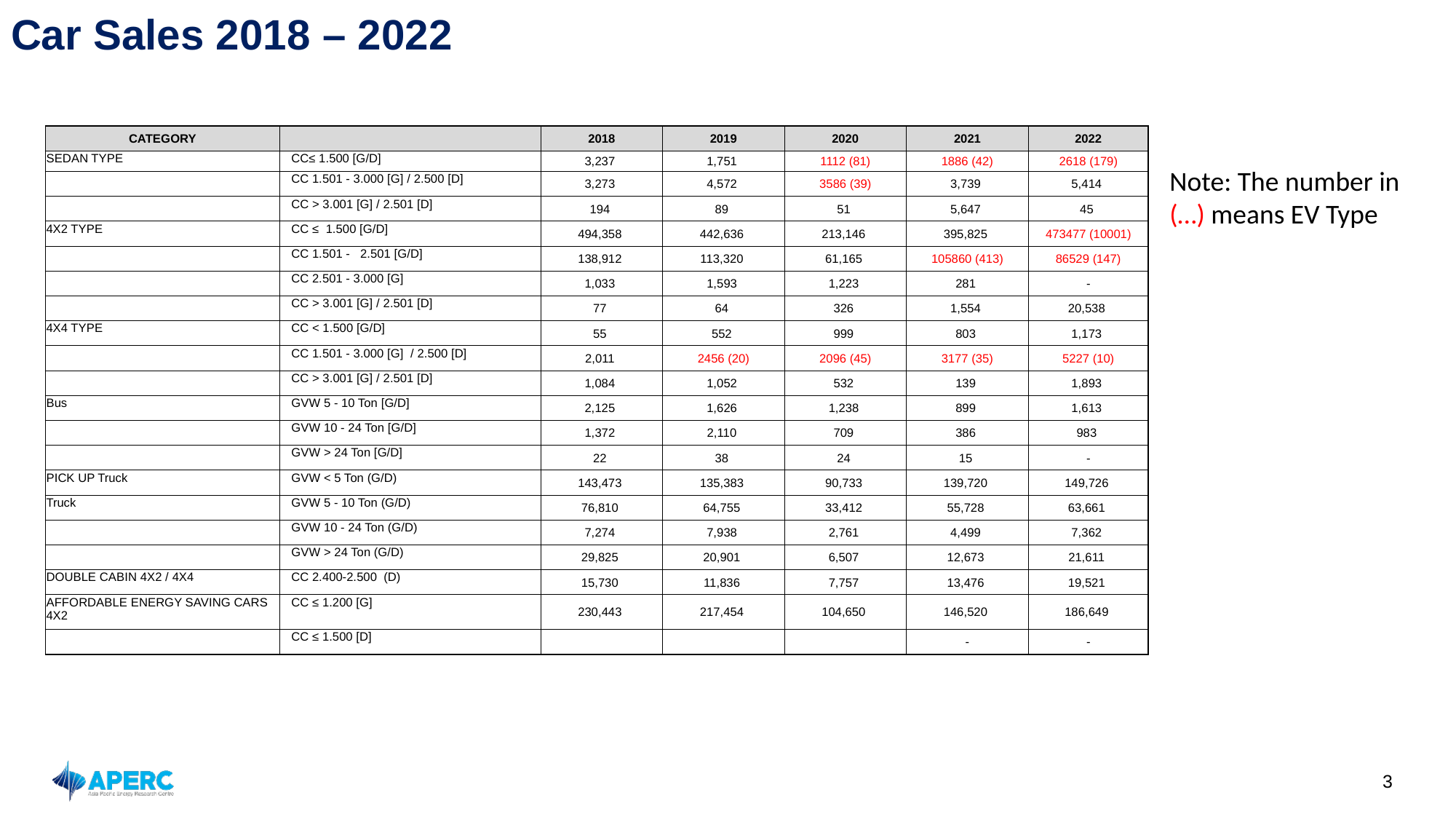

# Car Sales 2018 – 2022
| CATEGORY |  | 2018 | 2019 | 2020 | 2021 | 2022 |
| --- | --- | --- | --- | --- | --- | --- |
| SEDAN TYPE | CC≤ 1.500 [G/D] | 3,237 | 1,751 | 1112 (81) | 1886 (42) | 2618 (179) |
|  | CC 1.501 - 3.000 [G] / 2.500 [D] | 3,273 | 4,572 | 3586 (39) | 3,739 | 5,414 |
|  | CC > 3.001 [G] / 2.501 [D] | 194 | 89 | 51 | 5,647 | 45 |
| 4X2 TYPE | CC ≤ 1.500 [G/D] | 494,358 | 442,636 | 213,146 | 395,825 | 473477 (10001) |
|  | CC 1.501 - 2.501 [G/D] | 138,912 | 113,320 | 61,165 | 105860 (413) | 86529 (147) |
|  | CC 2.501 - 3.000 [G] | 1,033 | 1,593 | 1,223 | 281 | - |
|  | CC > 3.001 [G] / 2.501 [D] | 77 | 64 | 326 | 1,554 | 20,538 |
| 4X4 TYPE | CC < 1.500 [G/D] | 55 | 552 | 999 | 803 | 1,173 |
|  | CC 1.501 - 3.000 [G] / 2.500 [D] | 2,011 | 2456 (20) | 2096 (45) | 3177 (35) | 5227 (10) |
|  | CC > 3.001 [G] / 2.501 [D] | 1,084 | 1,052 | 532 | 139 | 1,893 |
| Bus | GVW 5 - 10 Ton [G/D] | 2,125 | 1,626 | 1,238 | 899 | 1,613 |
|  | GVW 10 - 24 Ton [G/D] | 1,372 | 2,110 | 709 | 386 | 983 |
|  | GVW > 24 Ton [G/D] | 22 | 38 | 24 | 15 | - |
| PICK UP Truck | GVW < 5 Ton (G/D) | 143,473 | 135,383 | 90,733 | 139,720 | 149,726 |
| Truck | GVW 5 - 10 Ton (G/D) | 76,810 | 64,755 | 33,412 | 55,728 | 63,661 |
|  | GVW 10 - 24 Ton (G/D) | 7,274 | 7,938 | 2,761 | 4,499 | 7,362 |
|  | GVW > 24 Ton (G/D) | 29,825 | 20,901 | 6,507 | 12,673 | 21,611 |
| DOUBLE CABIN 4X2 / 4X4 | CC 2.400-2.500 (D) | 15,730 | 11,836 | 7,757 | 13,476 | 19,521 |
| AFFORDABLE ENERGY SAVING CARS 4X2 | CC ≤ 1.200 [G] | 230,443 | 217,454 | 104,650 | 146,520 | 186,649 |
|  | CC ≤ 1.500 [D] |  |  |  | - | - |
Note: The number in (…) means EV Type
3